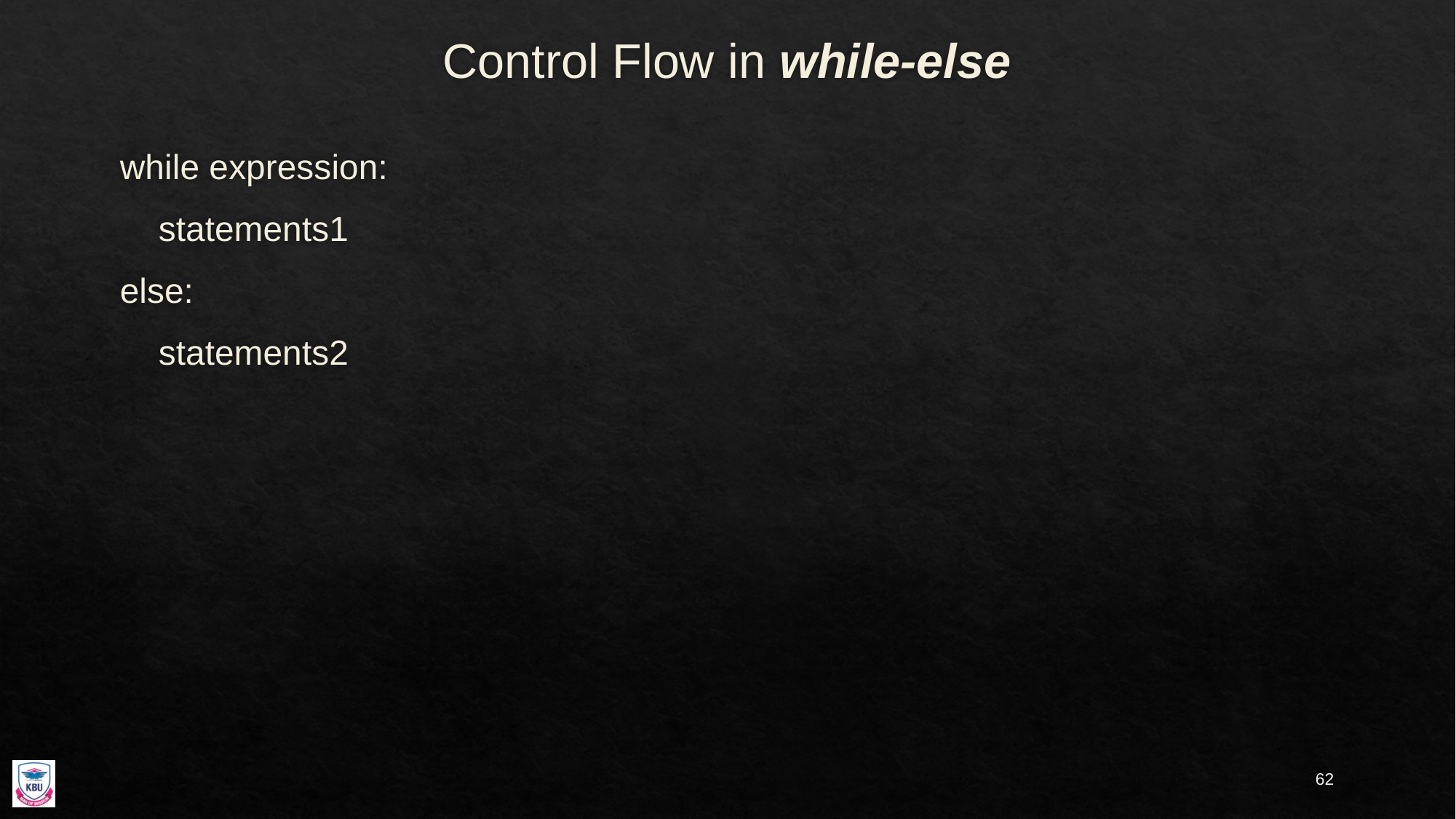

# Control Flow in while-else
while expression:
    statements1
else:
    statements2
62